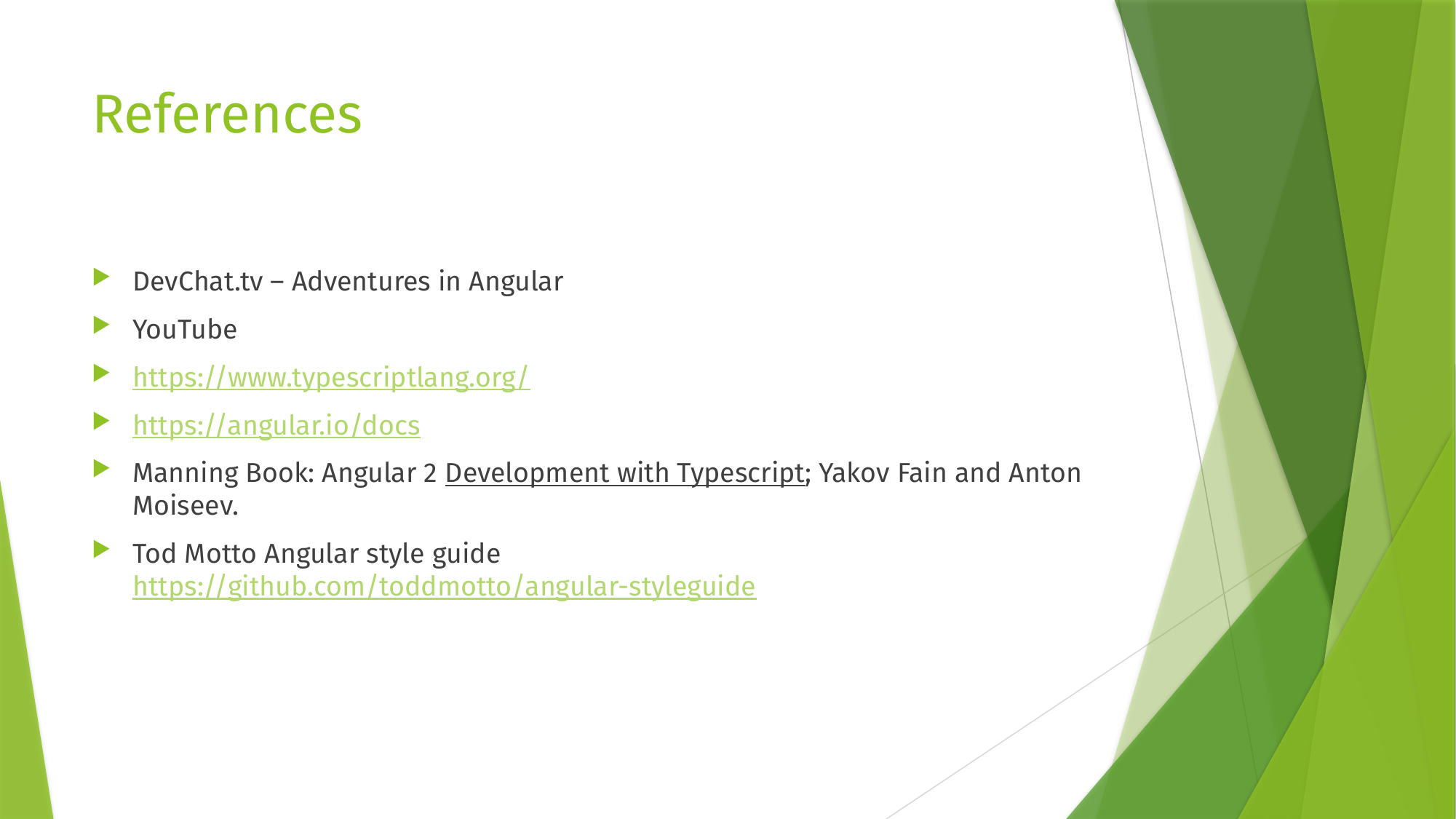

# References
DevChat.tv – Adventures in Angular
YouTube
https://www.typescriptlang.org/
https://angular.io/docs
Manning Book: Angular 2 Development with Typescript; Yakov Fain and Anton Moiseev.
Tod Motto Angular style guide https://github.com/toddmotto/angular-styleguide